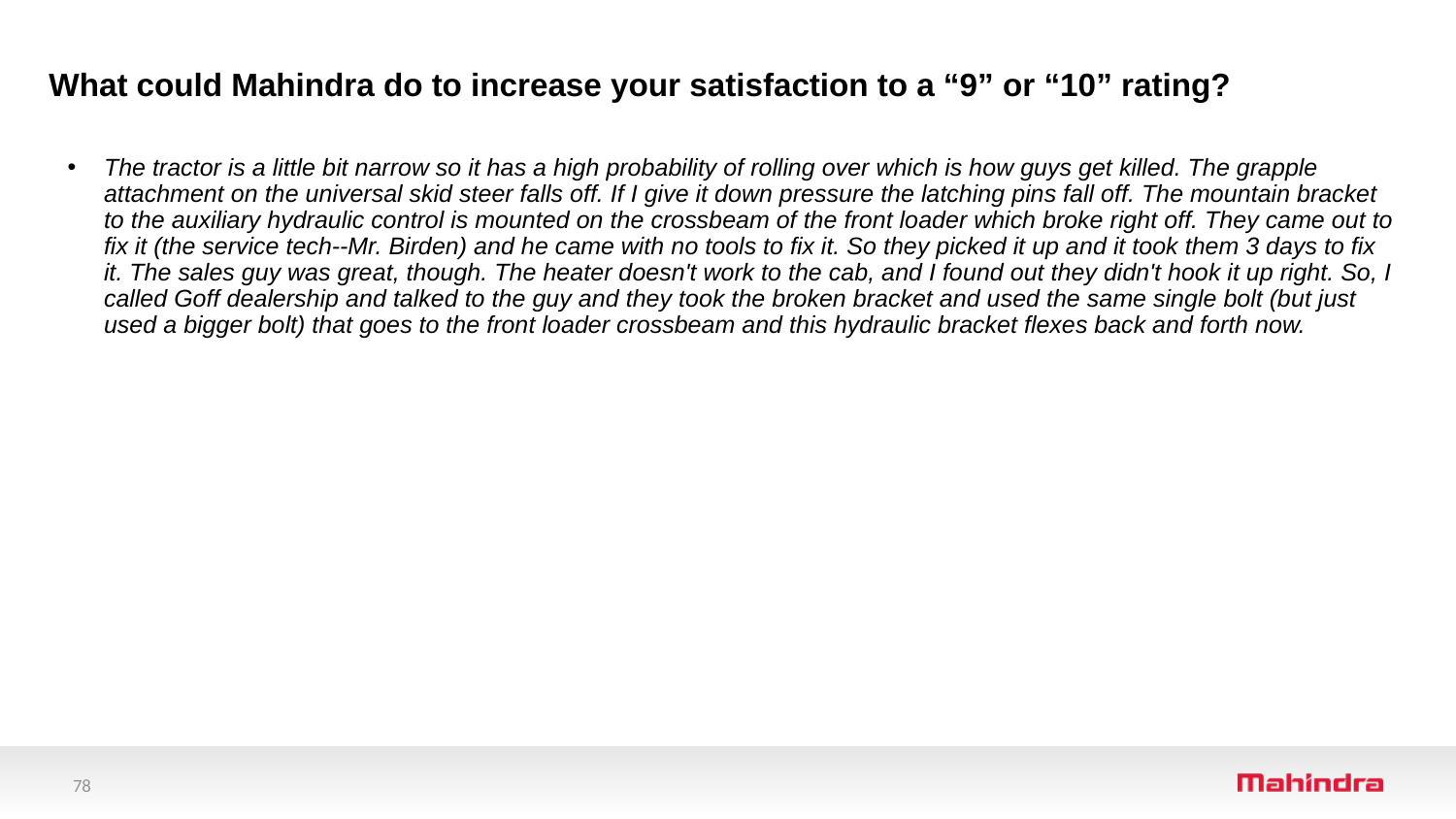

# What could Mahindra do to increase your satisfaction to a “9” or “10” rating?
The tractor is a little bit narrow so it has a high probability of rolling over which is how guys get killed. The grapple attachment on the universal skid steer falls off. If I give it down pressure the latching pins fall off. The mountain bracket to the auxiliary hydraulic control is mounted on the crossbeam of the front loader which broke right off. They came out to fix it (the service tech--Mr. Birden) and he came with no tools to fix it. So they picked it up and it took them 3 days to fix it. The sales guy was great, though. The heater doesn't work to the cab, and I found out they didn't hook it up right. So, I called Goff dealership and talked to the guy and they took the broken bracket and used the same single bolt (but just used a bigger bolt) that goes to the front loader crossbeam and this hydraulic bracket flexes back and forth now.
78